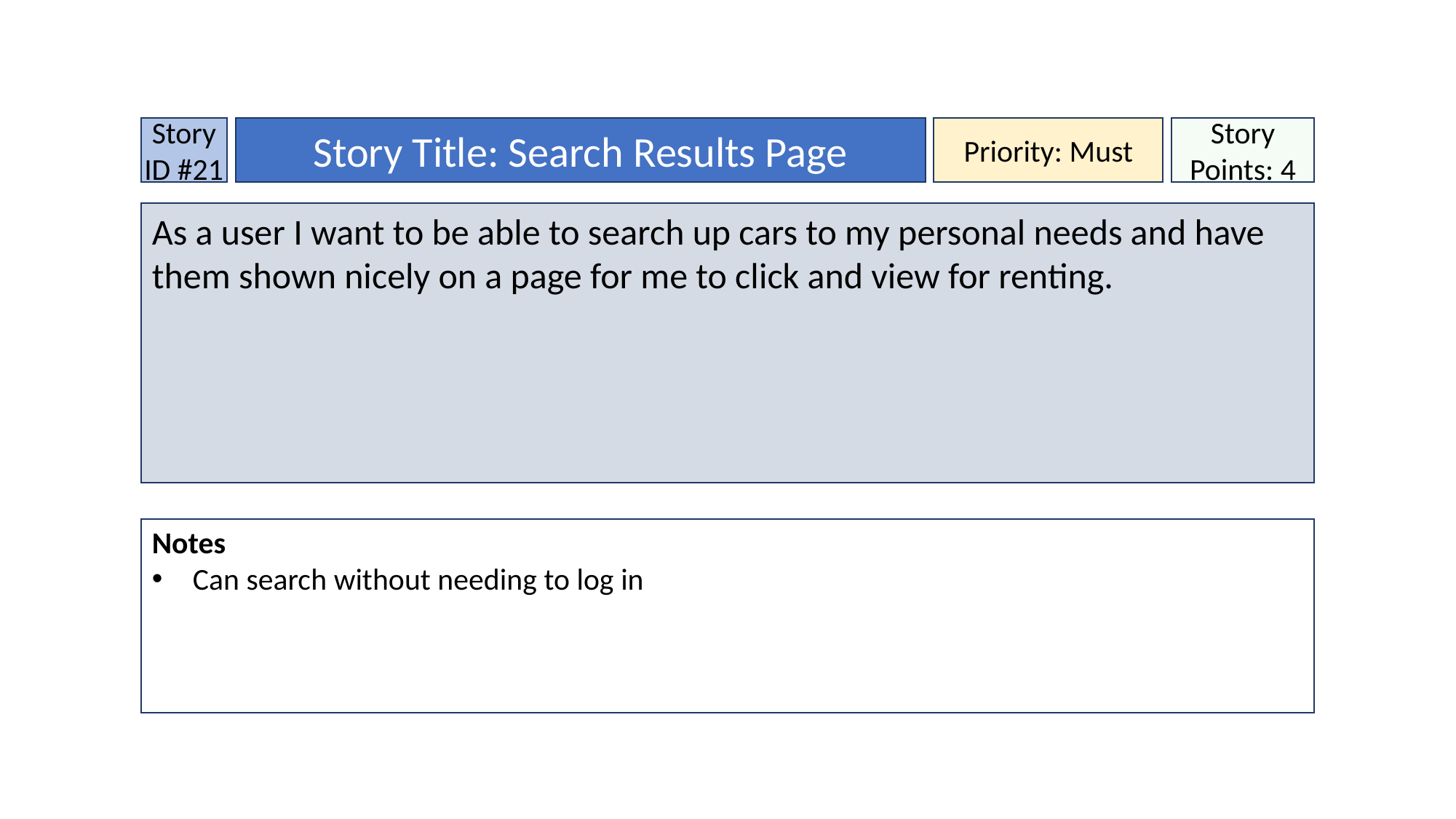

Story ID #21
Story Title: Search Results Page
Priority: Must
Story Points: 4
As a user I want to be able to search up cars to my personal needs and have them shown nicely on a page for me to click and view for renting.
Notes
Can search without needing to log in